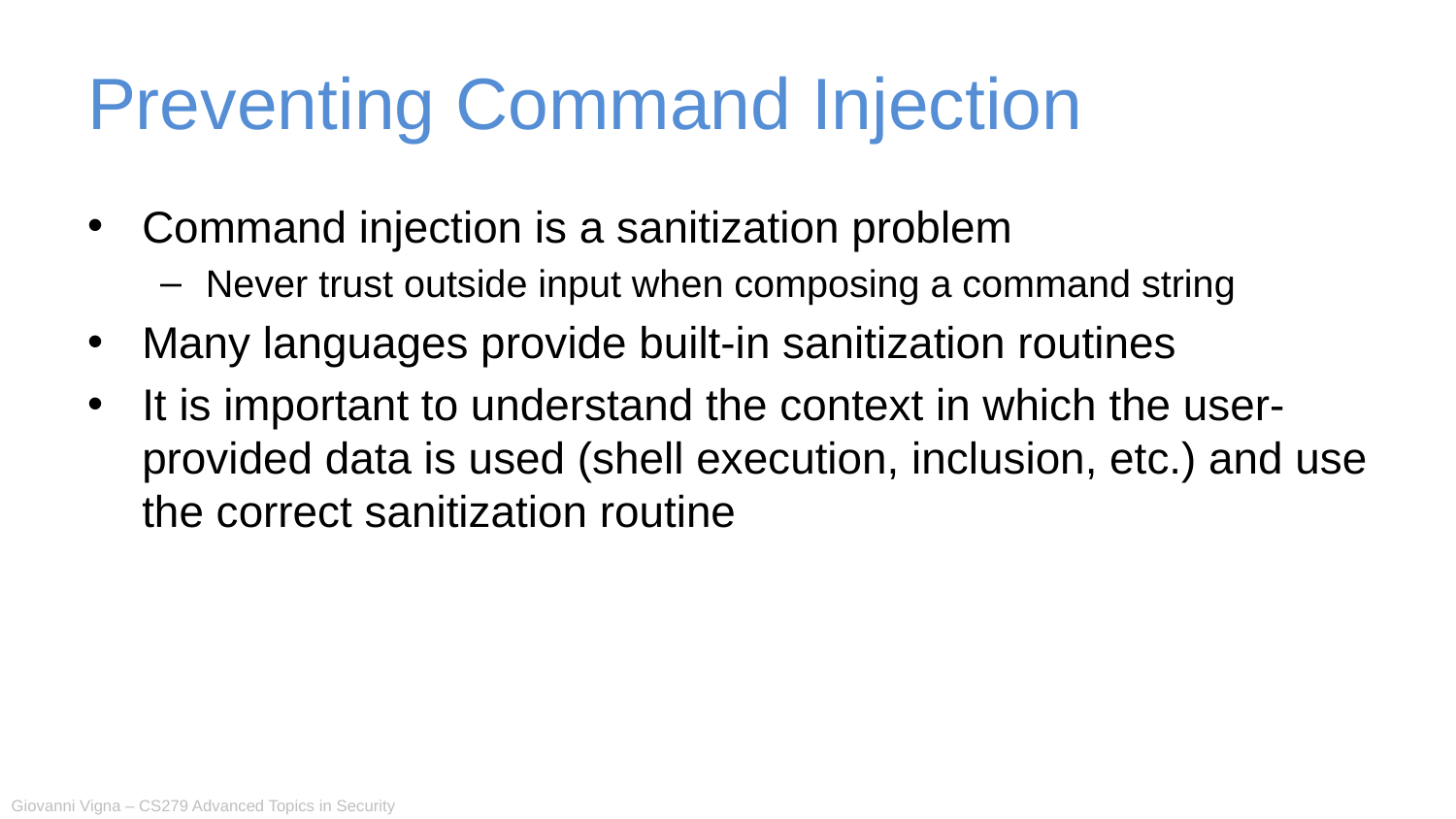

# Preventing Command Injection
Command injection is a sanitization problem
Never trust outside input when composing a command string
Many languages provide built-in sanitization routines
It is important to understand the context in which the user-provided data is used (shell execution, inclusion, etc.) and use the correct sanitization routine